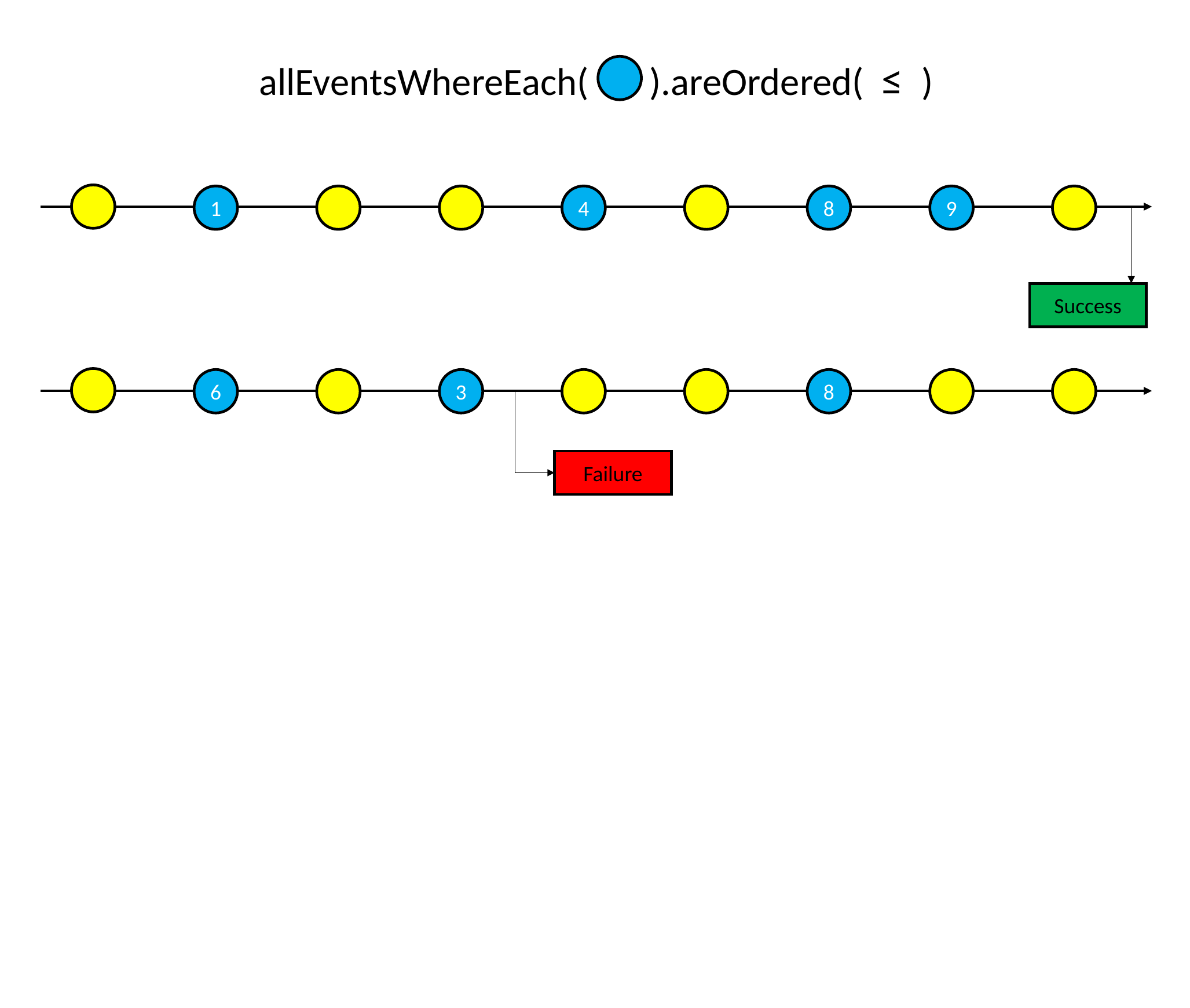

allEventsWhereEach(       ).areOrdered(  ≤  )

1

4

8
9

Success

6

3

8

Failure